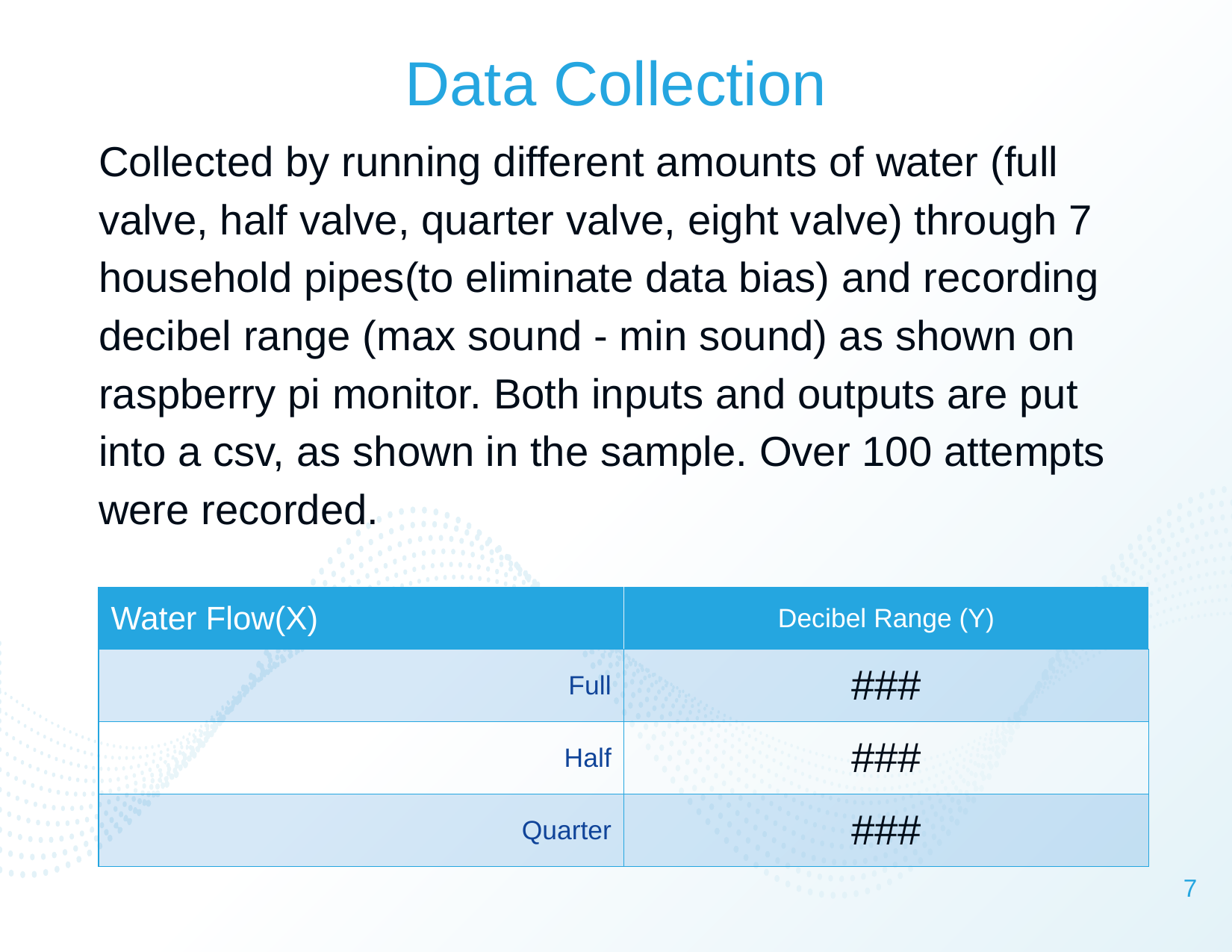

# Data Collection
Collected by running different amounts of water (full valve, half valve, quarter valve, eight valve) through 7 household pipes(to eliminate data bias) and recording decibel range (max sound - min sound) as shown on raspberry pi monitor. Both inputs and outputs are put into a csv, as shown in the sample. Over 100 attempts were recorded.
| Water Flow(X) | Decibel Range (Y) |
| --- | --- |
| Full | ### |
| Half | ### |
| Quarter | ### |
7